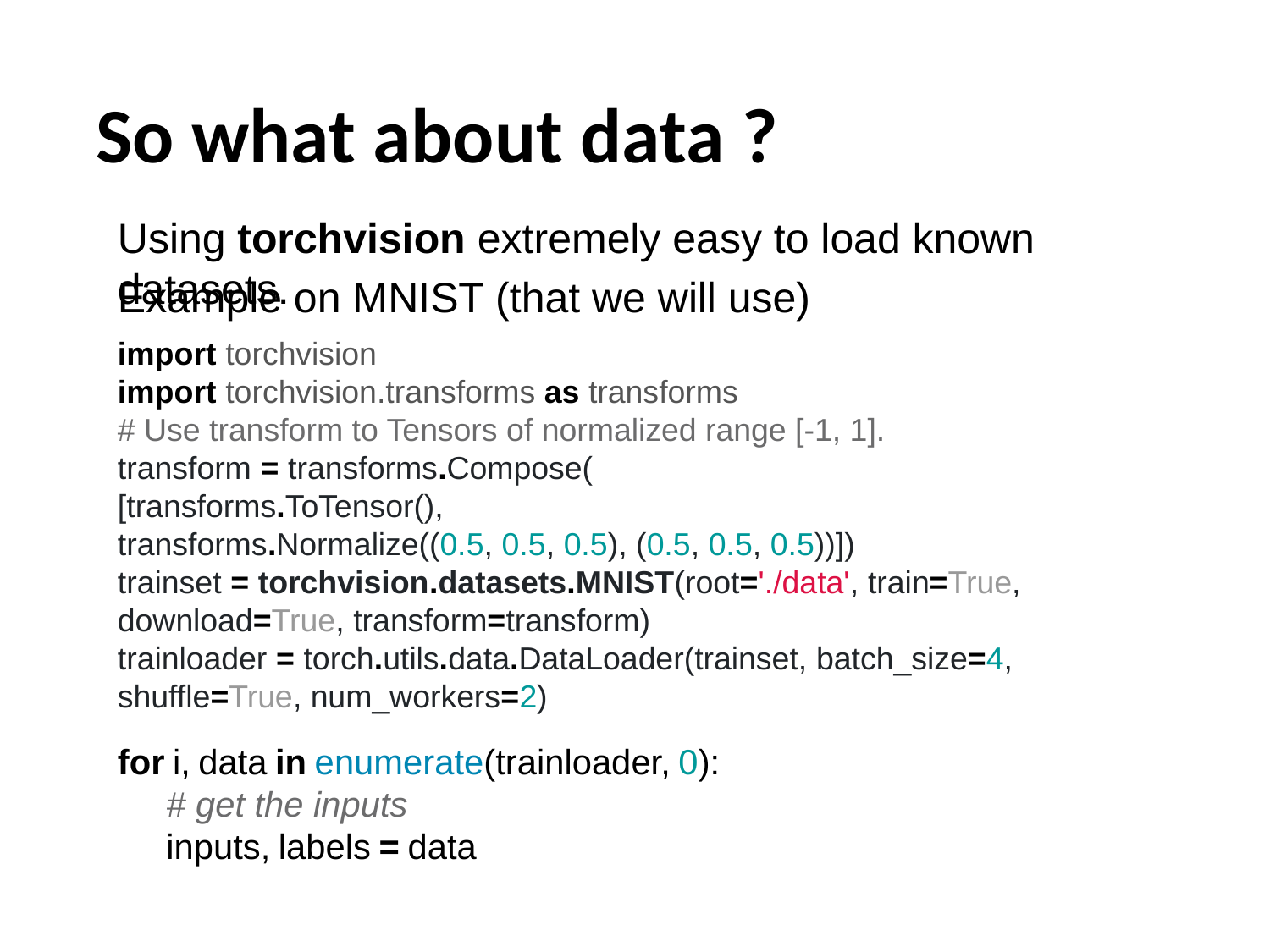

# So what about data ?
Using torchvision extremely easy to load known datasets.
Example on MNIST (that we will use)
import torchvision
import torchvision.transforms as transforms
# Use transform to Tensors of normalized range [-1, 1].
transform = transforms.Compose(
[transforms.ToTensor(),
transforms.Normalize((0.5, 0.5, 0.5), (0.5, 0.5, 0.5))])
trainset = torchvision.datasets.MNIST(root='./data', train=True, download=True, transform=transform)
trainloader = torch.utils.data.DataLoader(trainset, batch_size=4, shuffle=True, num_workers=2)
for i, data in enumerate(trainloader, 0):
     # get the inputs
     inputs, labels = data